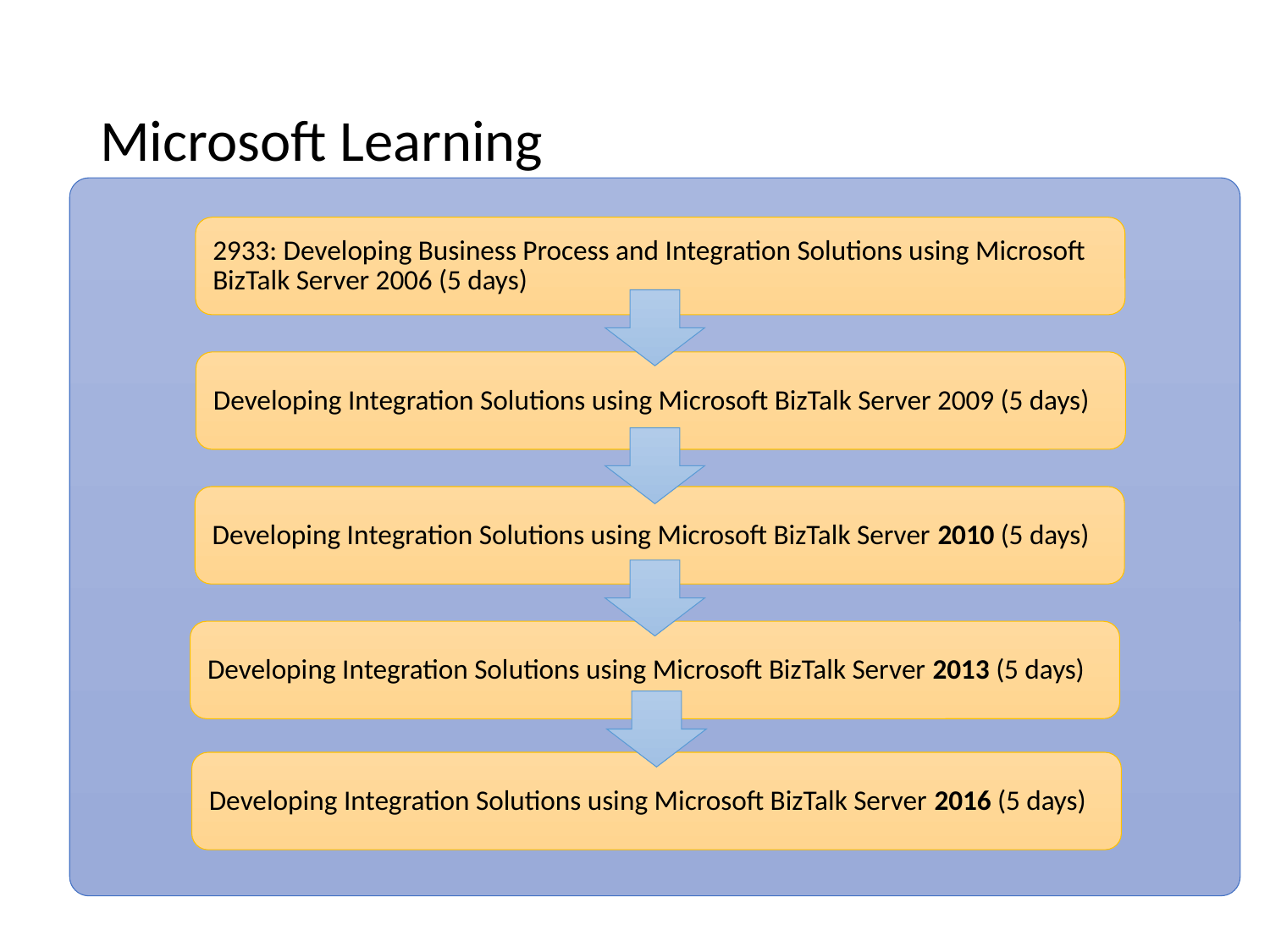

# Microsoft Learning

2933: Developing Business Process and Integration Solutions using Microsoft BizTalk Server 2006 (5 days)

Developing Integration Solutions using Microsoft BizTalk Server 2009 (5 days)

Developing Integration Solutions using Microsoft BizTalk Server 2010 (5 days)

Developing Integration Solutions using Microsoft BizTalk Server 2013 (5 days)

Developing Integration Solutions using Microsoft BizTalk Server 2016 (5 days)